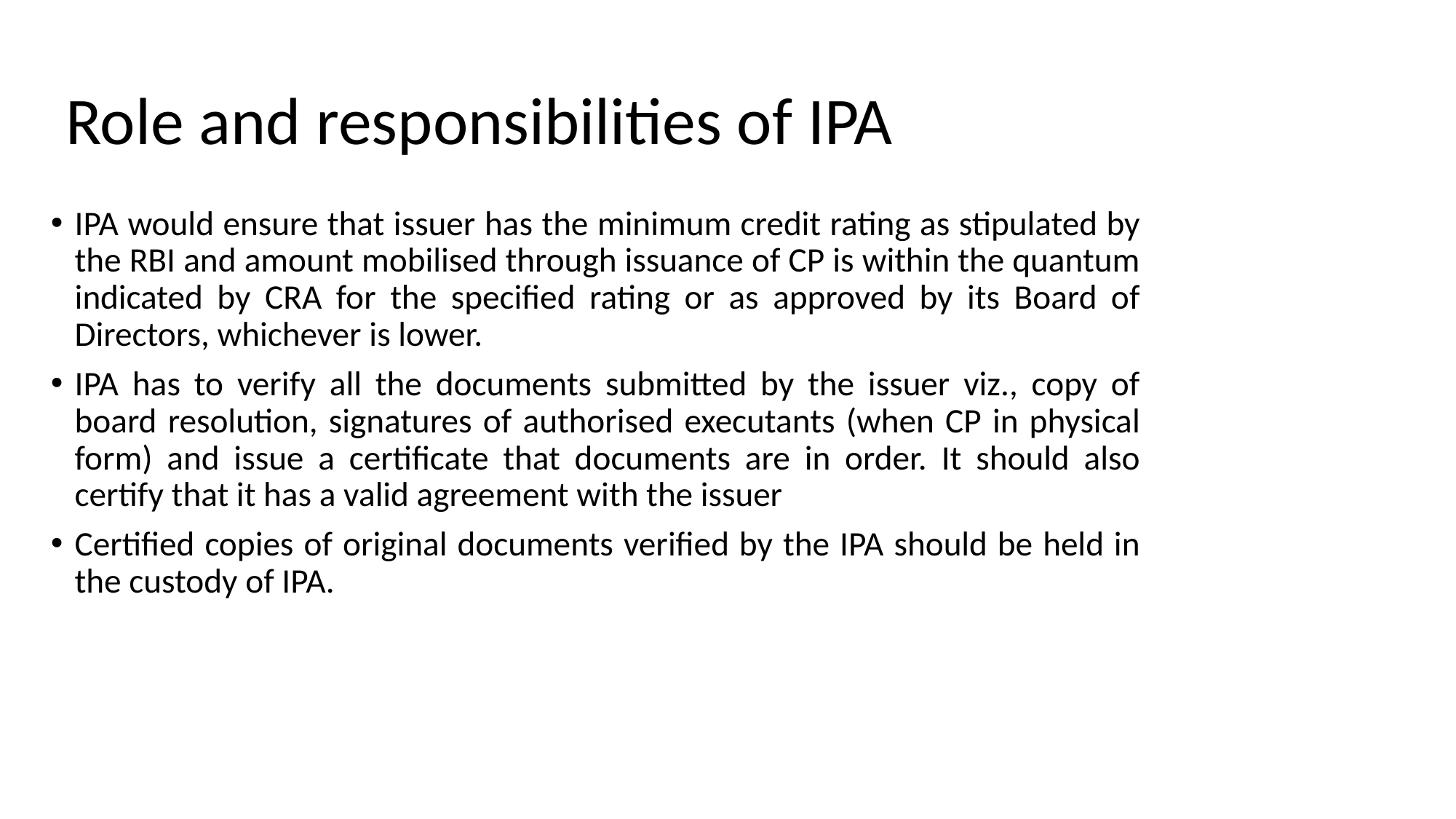

# Role and responsibilities of IPA
IPA would ensure that issuer has the minimum credit rating as stipulated by the RBI and amount mobilised through issuance of CP is within the quantum indicated by CRA for the specified rating or as approved by its Board of Directors, whichever is lower.
IPA has to verify all the documents submitted by the issuer viz., copy of board resolution, signatures of authorised executants (when CP in physical form) and issue a certificate that documents are in order. It should also certify that it has a valid agreement with the issuer
Certified copies of original documents verified by the IPA should be held in the custody of IPA.